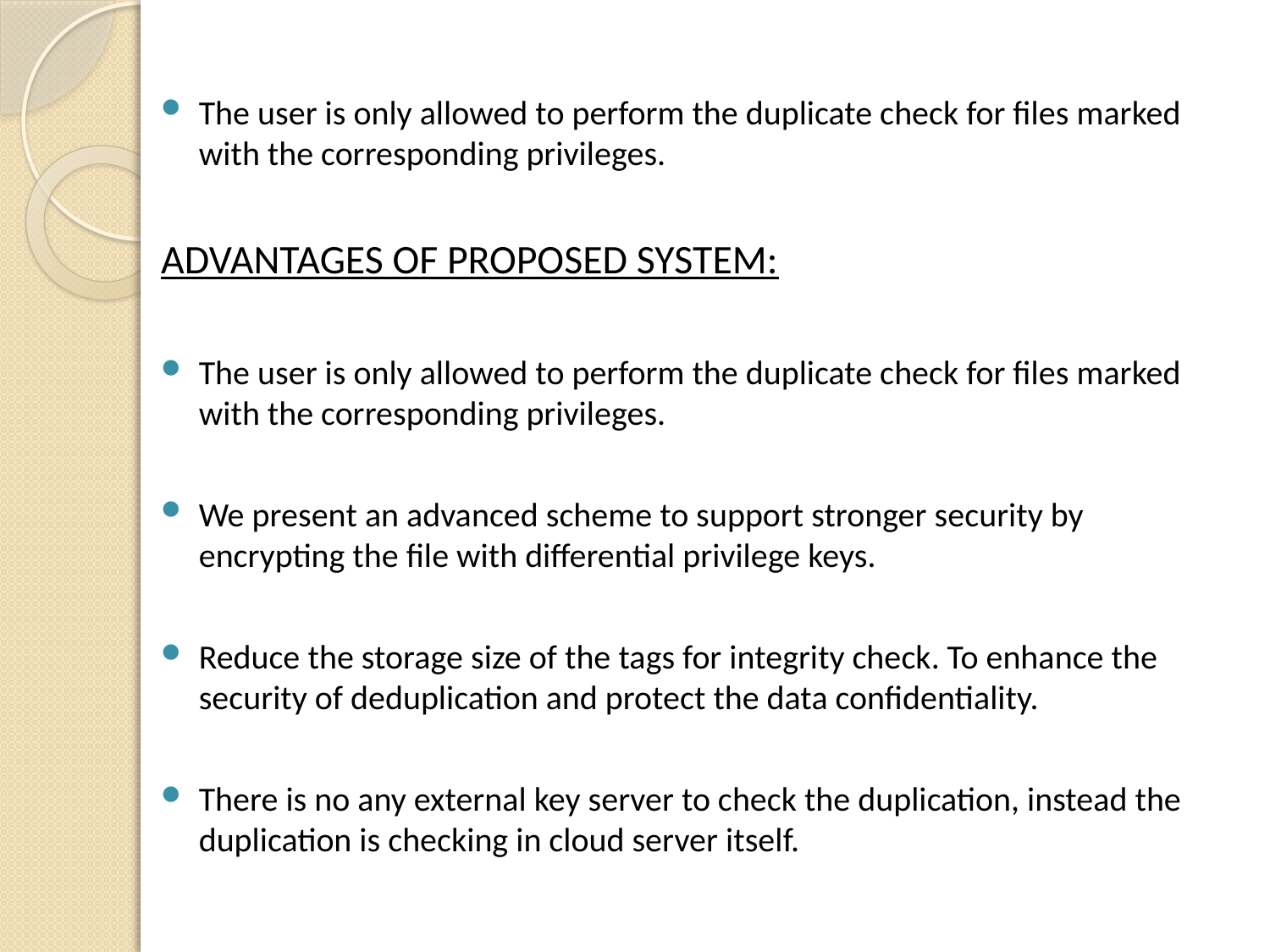

The user is only allowed to perform the duplicate check for files marked with the corresponding privileges.

ADVANTAGES OF PROPOSED SYSTEM:

The user is only allowed to perform the duplicate check for files marked with the corresponding privileges.

We present an advanced scheme to support stronger security by encrypting the file with differential privilege keys.

Reduce the storage size of the tags for integrity check. To enhance the security of deduplication and protect the data confidentiality.

There is no any external key server to check the duplication, instead the duplication is checking in cloud server itself.